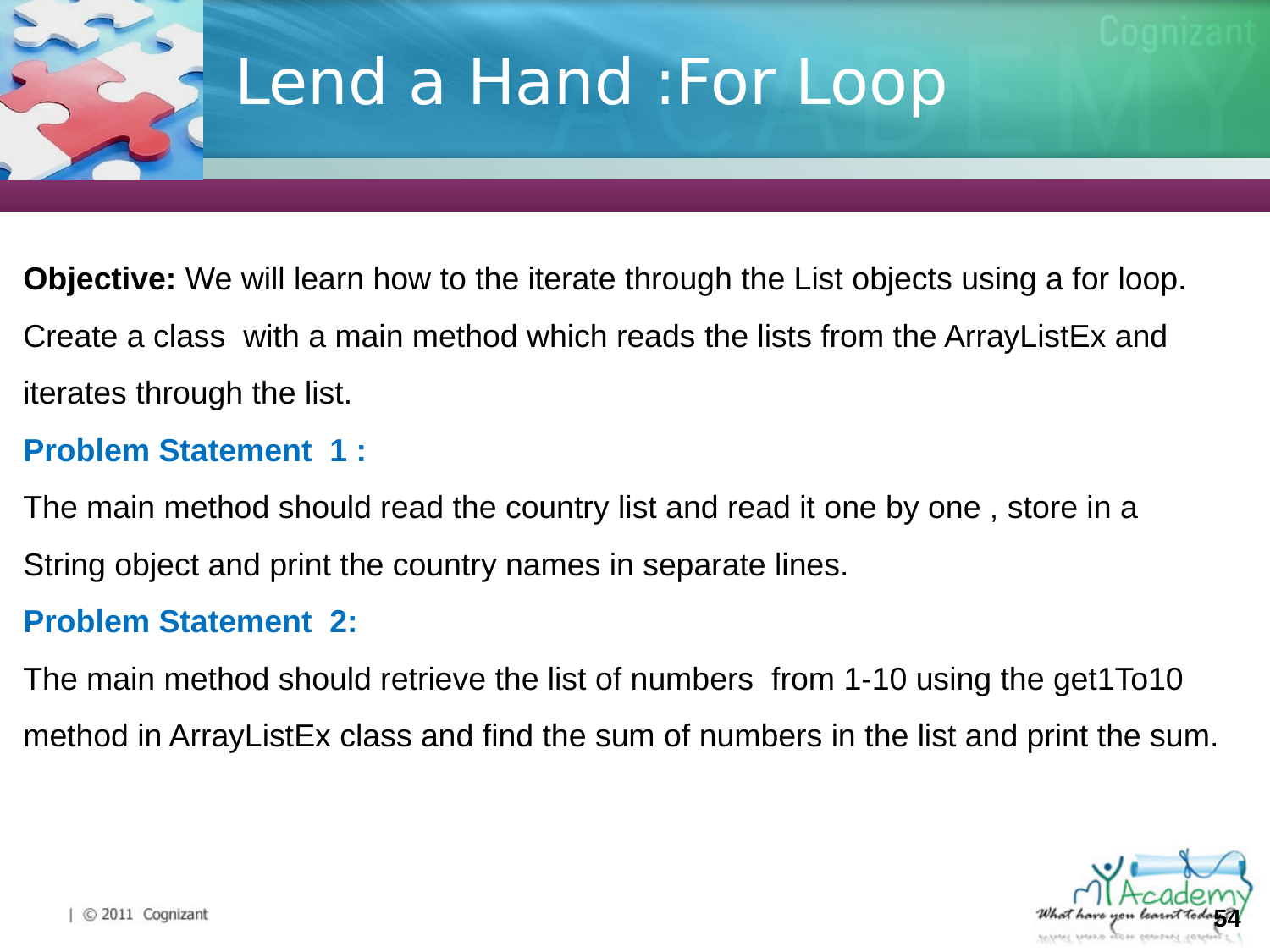

# Lend a Hand :For Loop
Objective: We will learn how to the iterate through the List objects using a for loop.
Create a class  with a main method which reads the lists from the ArrayListEx and iterates through the list.
Problem Statement  1 :
The main method should read the country list and read it one by one , store in a String object and print the country names in separate lines.
Problem Statement  2:
The main method should retrieve the list of numbers  from 1-10 using the get1To10 method in ArrayListEx class and find the sum of numbers in the list and print the sum.
54